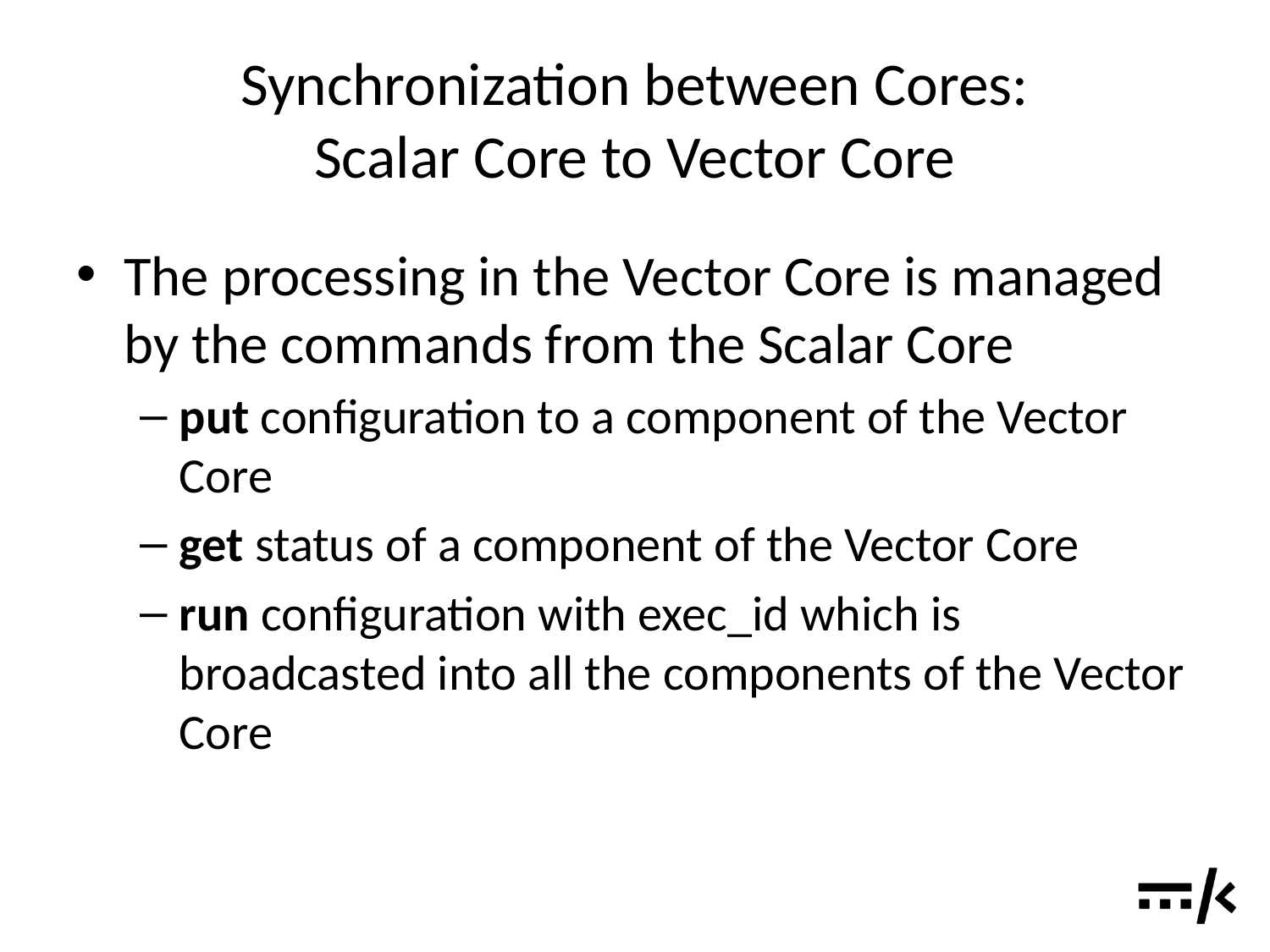

# Synchronization between Cores: Scalar Core to Vector Core
The processing in the Vector Core is managed by the commands from the Scalar Core
put configuration to a component of the Vector Core
get status of a component of the Vector Core
run configuration with exec_id which is broadcasted into all the components of the Vector Core